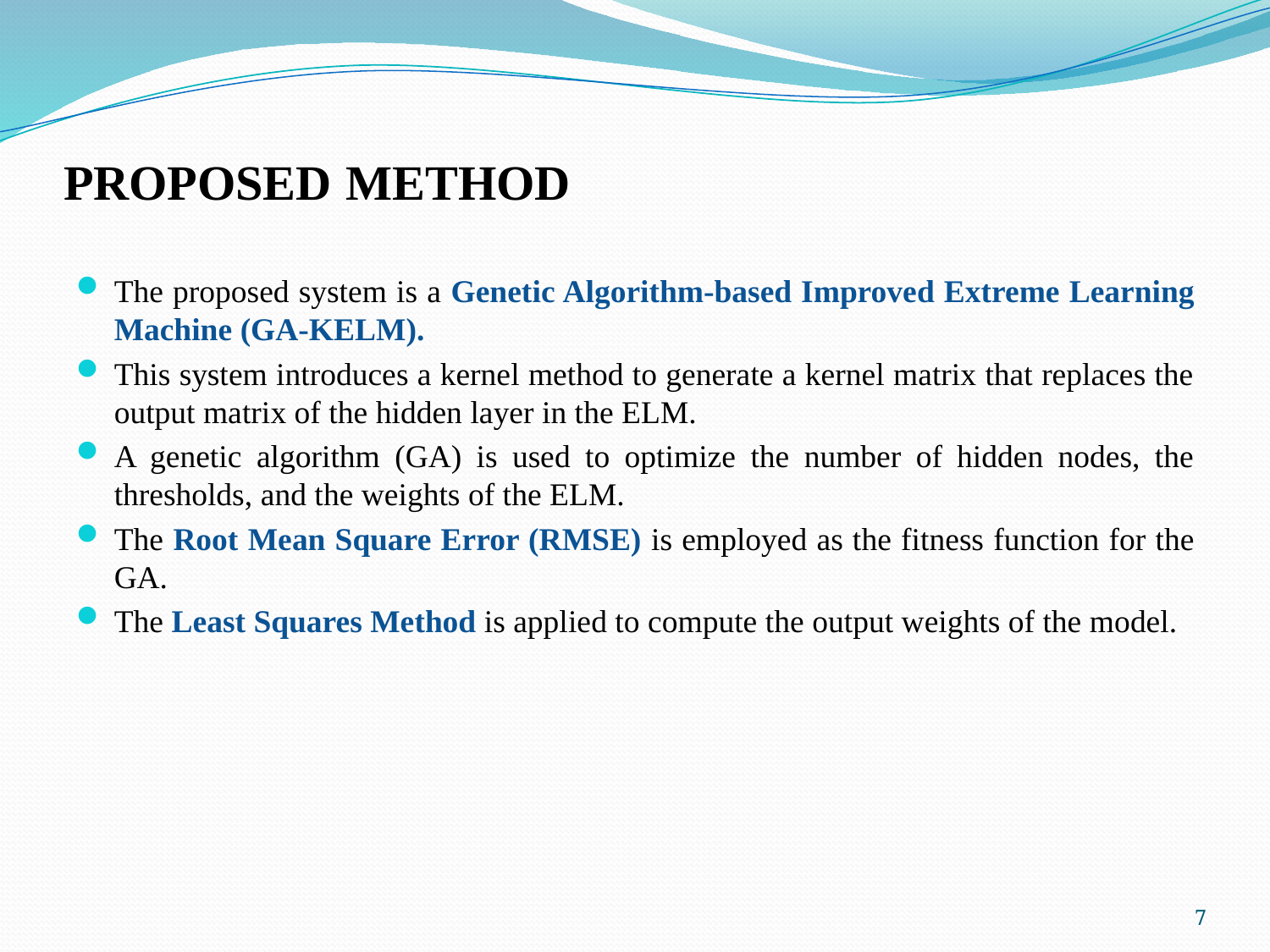

# PROPOSED METHOD
The proposed system is a Genetic Algorithm-based Improved Extreme Learning Machine (GA-KELM).
This system introduces a kernel method to generate a kernel matrix that replaces the output matrix of the hidden layer in the ELM.
A genetic algorithm (GA) is used to optimize the number of hidden nodes, the thresholds, and the weights of the ELM.
The Root Mean Square Error (RMSE) is employed as the fitness function for the GA.
The Least Squares Method is applied to compute the output weights of the model.

7